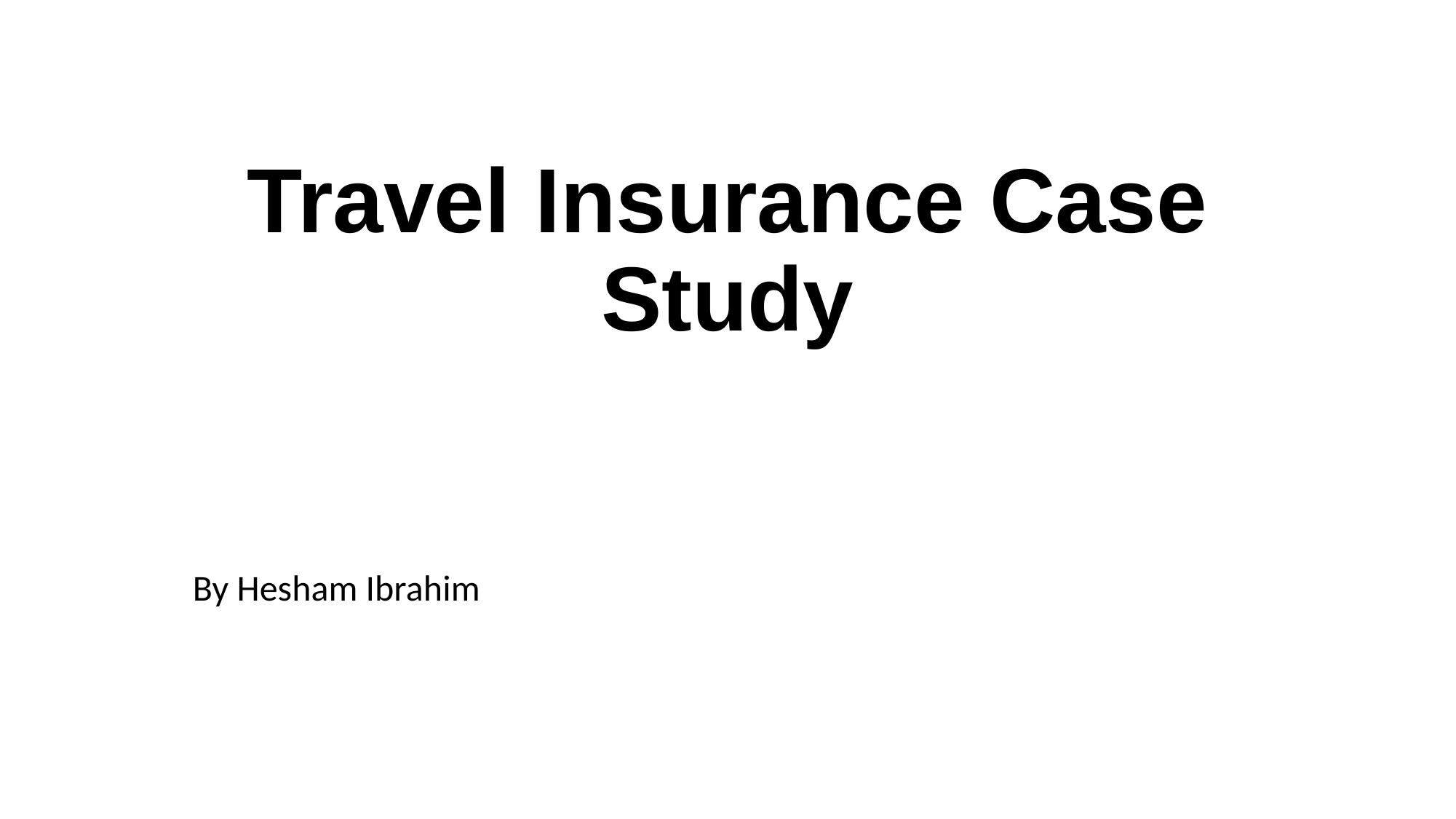

# Travel Insurance Case Study
By Hesham Ibrahim